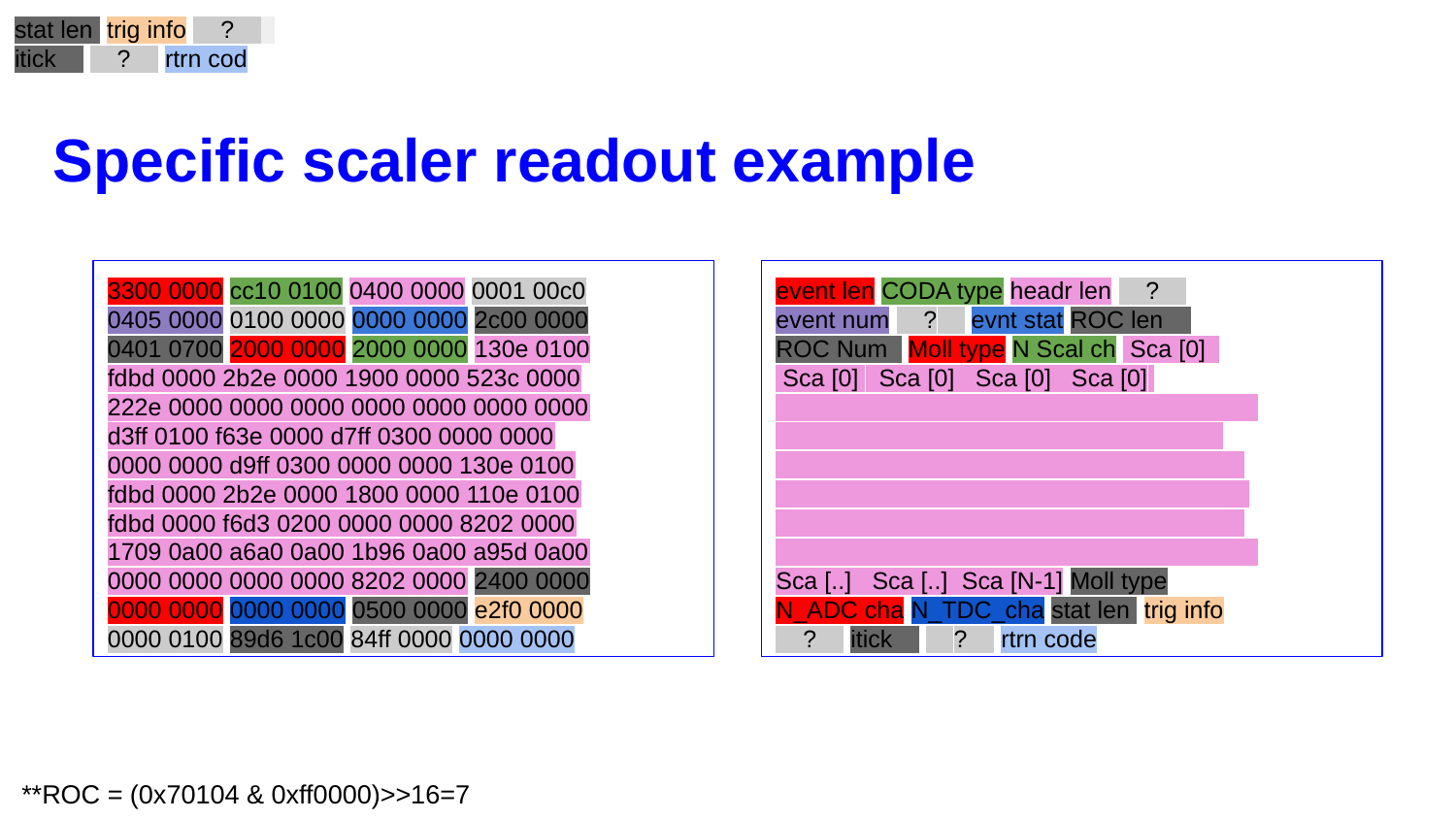

stat len  trig info     ?....
itick         ?.... rtrn cod
Specific scaler readout example
3300 0000 cc10 0100 0400 0000 0001 00c0
0405 0000 0100 0000 0000 0000 2c00 0000
0401 0700 2000 0000 2000 0000 130e 0100
fdbd 0000 2b2e 0000 1900 0000 523c 0000
222e 0000 0000 0000 0000 0000 0000 0000
d3ff 0100 f63e 0000 d7ff 0300 0000 0000
0000 0000 d9ff 0300 0000 0000 130e 0100
fdbd 0000 2b2e 0000 1800 0000 110e 0100
fdbd 0000 f6d3 0200 0000 0000 8202 0000
1709 0a00 a6a0 0a00 1b96 0a00 a95d 0a00
0000 0000 0000 0000 8202 0000 2400 0000
0000 0000 0000 0000 0500 0000 e2f0 0000
0000 0100 89d6 1c00 84ff 0000 0000 0000
event len CODA type headr len     ?....
event num     ?.... evnt stat ROC len..
ROC Num   Moll type N Scal ch  Sca [0].
 Sca [0].  Sca [0].  Sca [0].  Sca [0].
222e 0000 0000 0000 0000 0000 0000 0000
d3ff 0100 f63e 0000 d7ff 0300 0000 0000
0000 0000 d9ff 0300 0000 0000 130e 0100
fdbd 0000 2b2e 0000 1800 0000 110e 0100
fdbd 0000 f6d3 0200 0000 0000 8202 0000
1709 0a00 a6a0 0a00 1b96 0a00 a95d 0a00
Sca [..]0 Sca [..]  Sca [N-1] Moll type
N_ADC cha N_TDC_cha stat len  trig info
    ?.... itick         ?.... rtrn code
**ROC = (0x70104 & 0xff0000)>>16=7